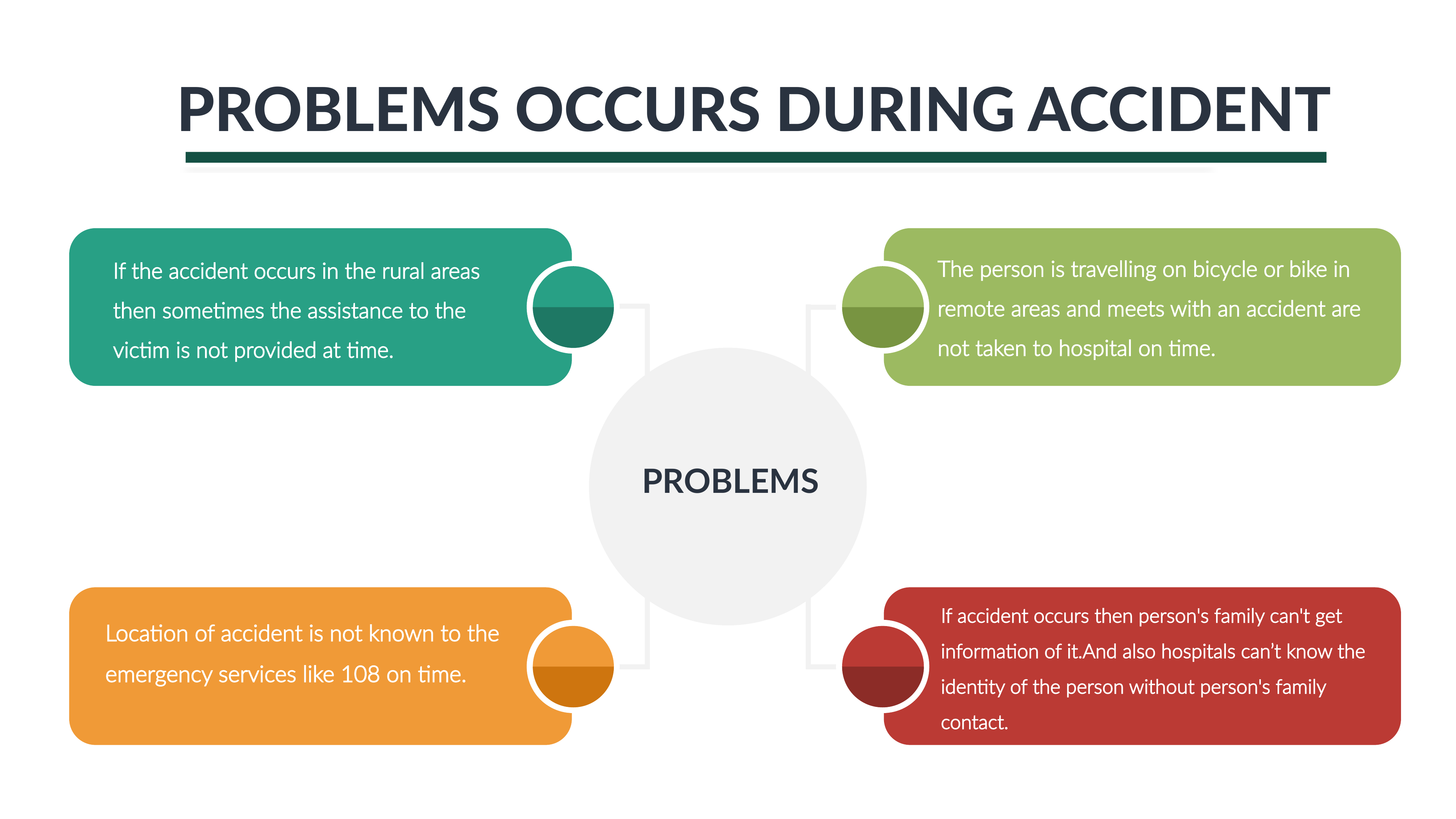

PROBLEMS OCCURS DURING ACCIDENT

The person is travelling on bicycle or bike in remote areas and meets with an accident are not taken to hospital on time.
If the accident occurs in the rural areas then sometimes the assistance to the victim is not provided at time.

PROBLEMS

If accident occurs then person's family can't get information of it.And also hospitals can’t know the identity of the person without person's family contact.

Location of accident is not known to the emergency services like 108 on time.